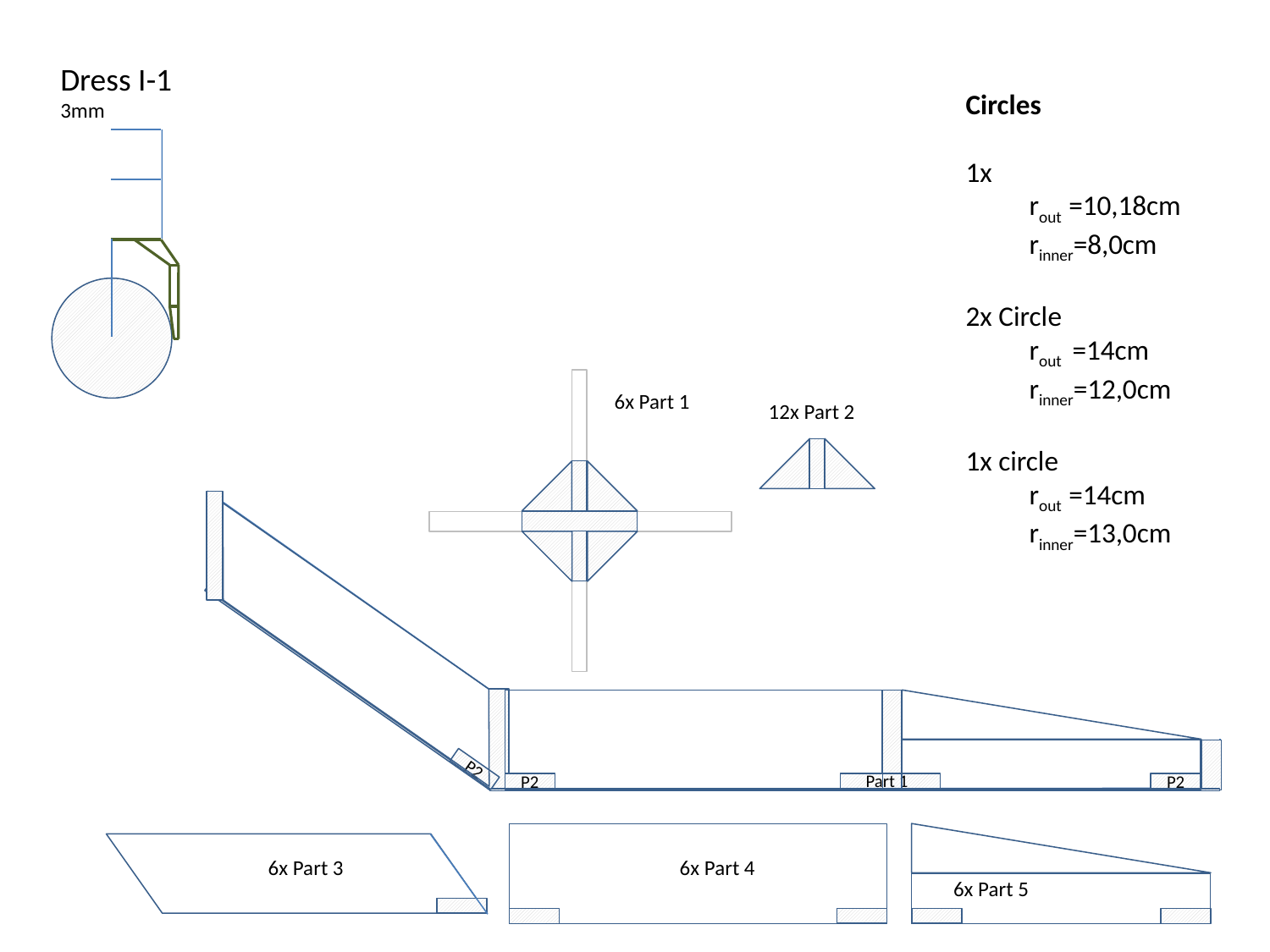

Dress I-1
3mm
Circles

1x
rout  =10,18cm
rinner=8,0cm

2x Circle
rout   =14cm
rinner=12,0cm

1x circle
rout  =14cm
rinner=13,0cm

6x Part 1
12x Part 2

P2
Part 1
P2

P2

6x Part 4
6x Part 3
6x Part 5